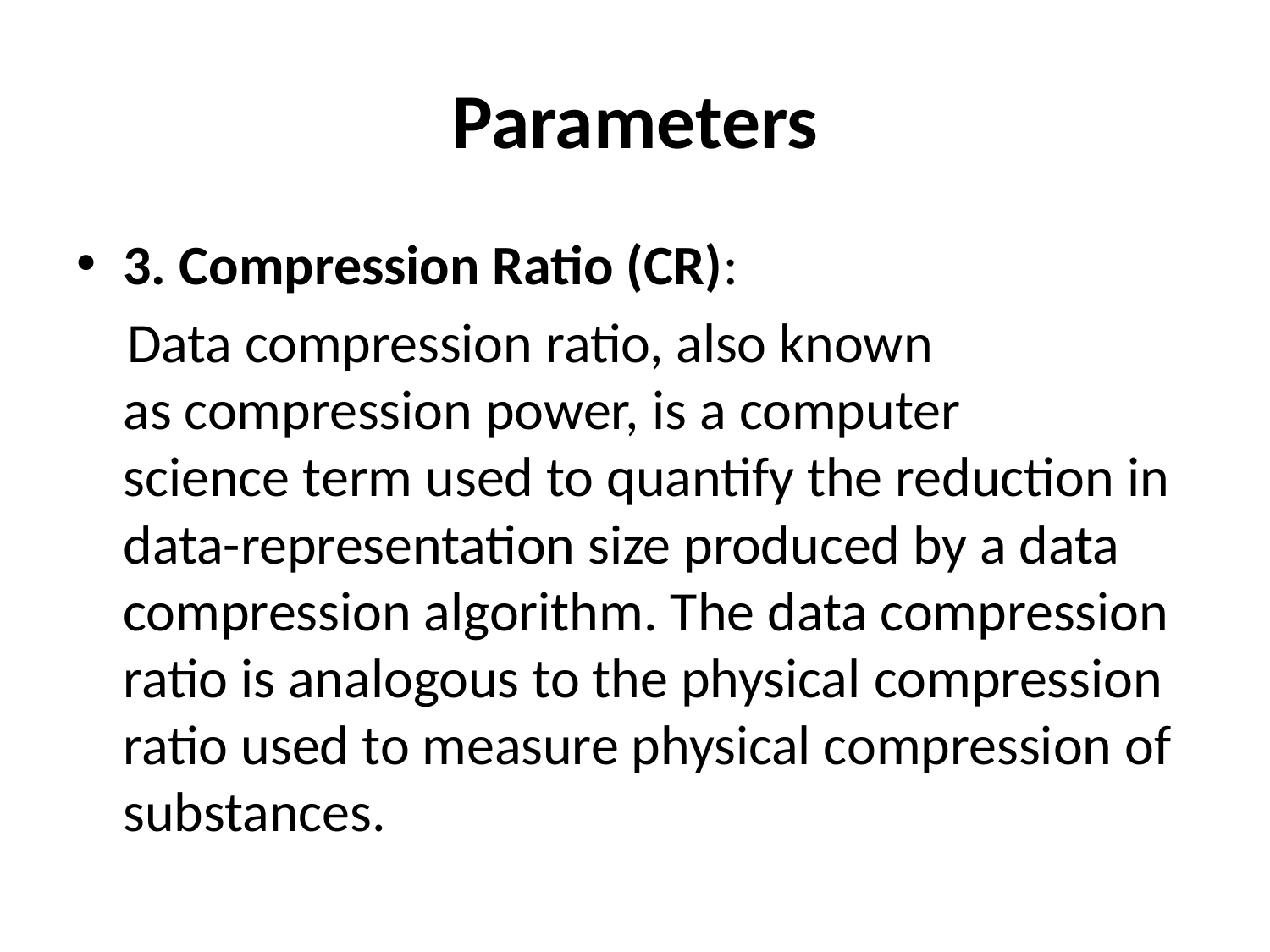

# Parameters
3. Compression Ratio (CR):
    Data compression ratio, also known as compression power, is a computer science term used to quantify the reduction in data-representation size produced by a data compression algorithm. The data compression ratio is analogous to the physical compression ratio used to measure physical compression of substances.